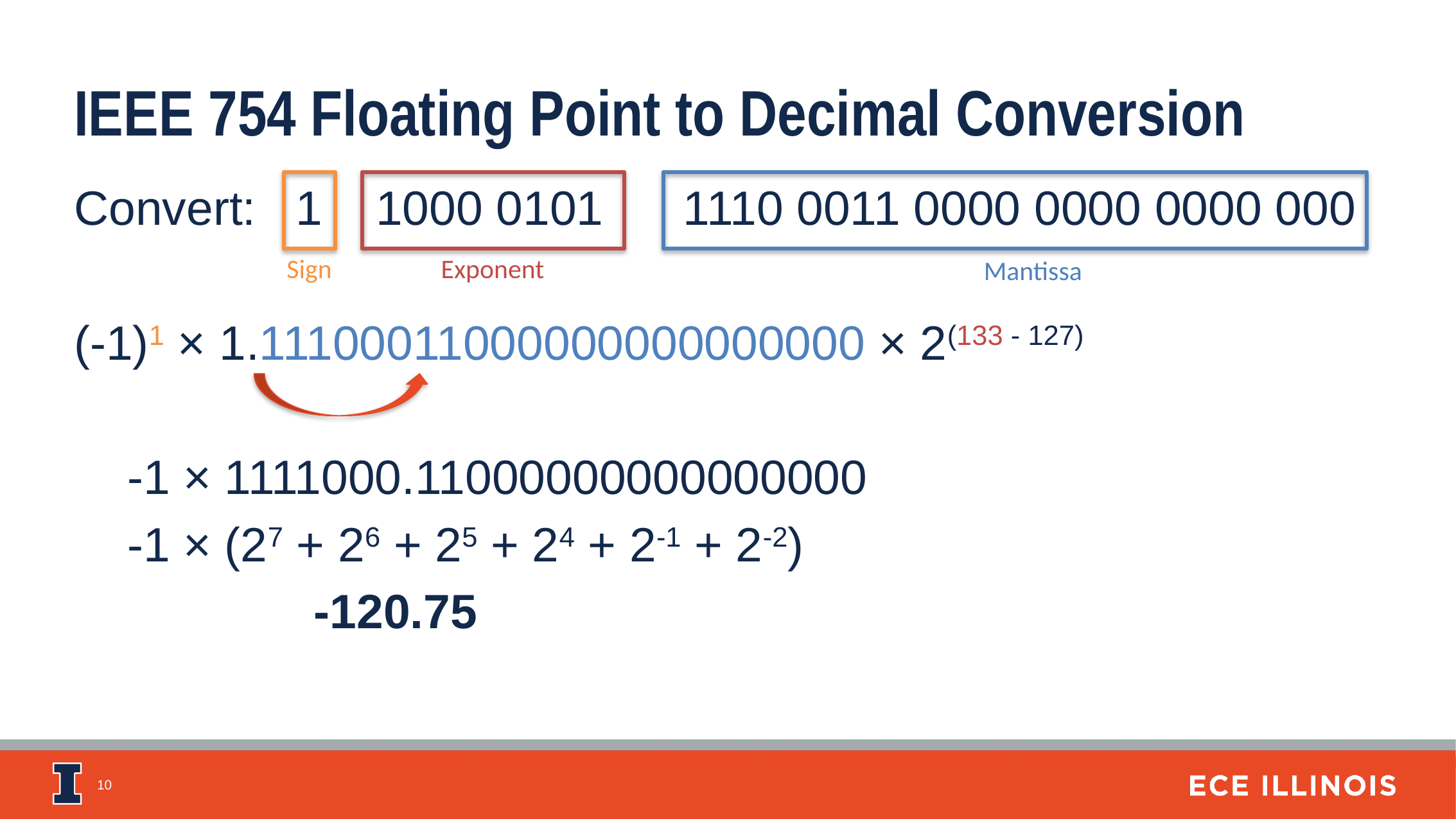

IEEE 754 Floating Point to Decimal Conversion
Convert:   1    1000 0101      1110 0011 0000 0000 0000 000

(-1)1 × 1.11100011000000000000000 × 2(133 - 127)

    -1 × 1111000.11000000000000000
    -1 × (27 + 26 + 25 + 24 + 2-1 + 2-2)
                  -120.75

Sign
Exponent
Mantissa

10